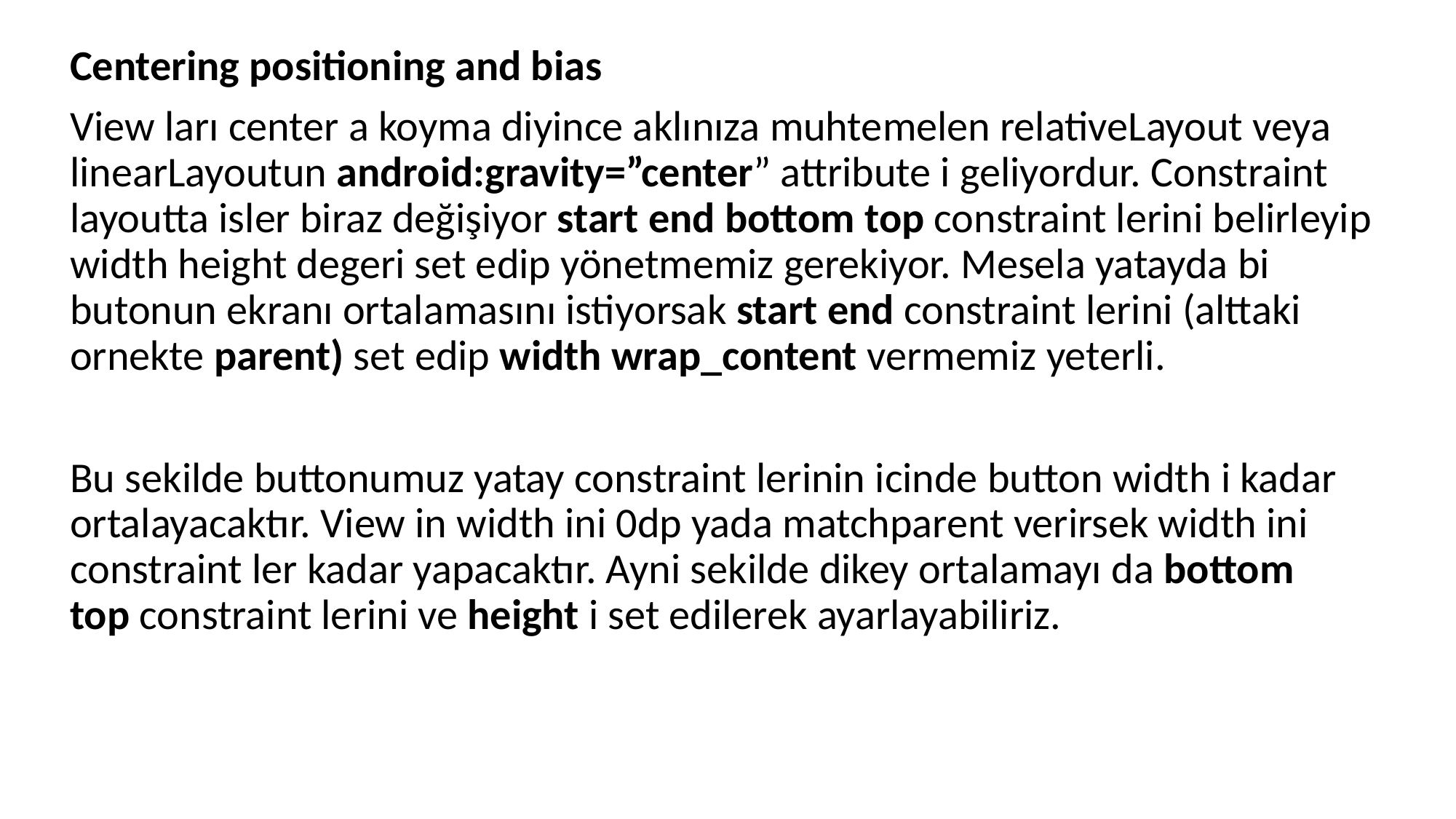

Centering positioning and bias
View ları center a koyma diyince aklınıza muhtemelen relativeLayout veya linearLayoutun android:gravity=”center” attribute i geliyordur. Constraint layoutta isler biraz değişiyor start end bottom top constraint lerini belirleyip width height degeri set edip yönetmemiz gerekiyor. Mesela yatayda bi butonun ekranı ortalamasını istiyorsak start end constraint lerini (alttaki ornekte parent) set edip width wrap_content vermemiz yeterli.

Bu sekilde buttonumuz yatay constraint lerinin icinde button width i kadar ortalayacaktır. View in width ini 0dp yada matchparent verirsek width ini constraint ler kadar yapacaktır. Ayni sekilde dikey ortalamayı da bottom top constraint lerini ve height i set edilerek ayarlayabiliriz.